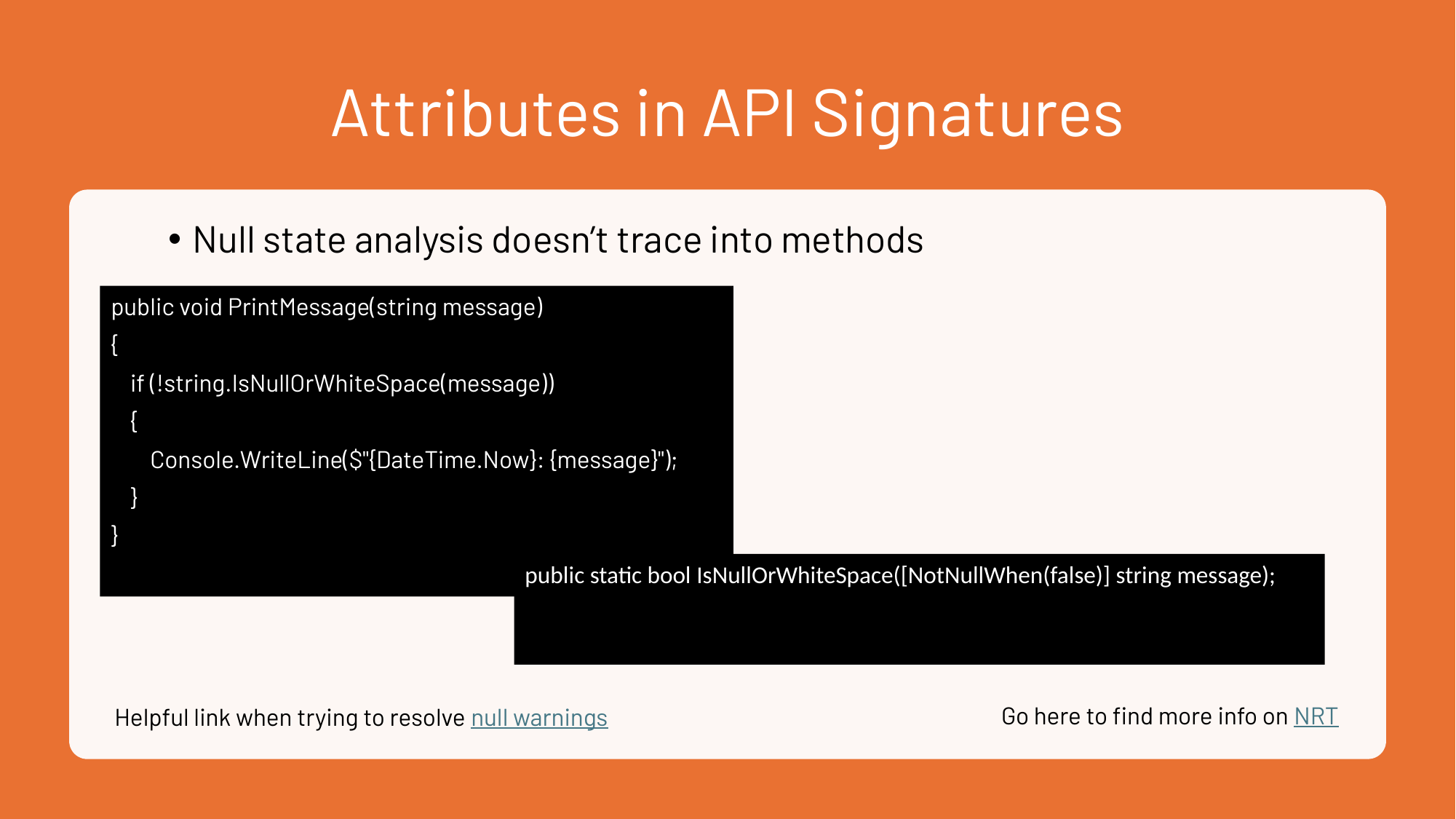

# Attributes in API Signatures

Null state analysis doesn’t trace into methods
public void PrintMessage(string message)
{
    if (!string.IsNullOrWhiteSpace(message))
    {
        Console.WriteLine($"{DateTime.Now}: {message}");
    }
}

public static bool IsNullOrWhiteSpace([NotNullWhen(false)] string message);

Go here to find more info on NRT
Helpful link when trying to resolve null warnings